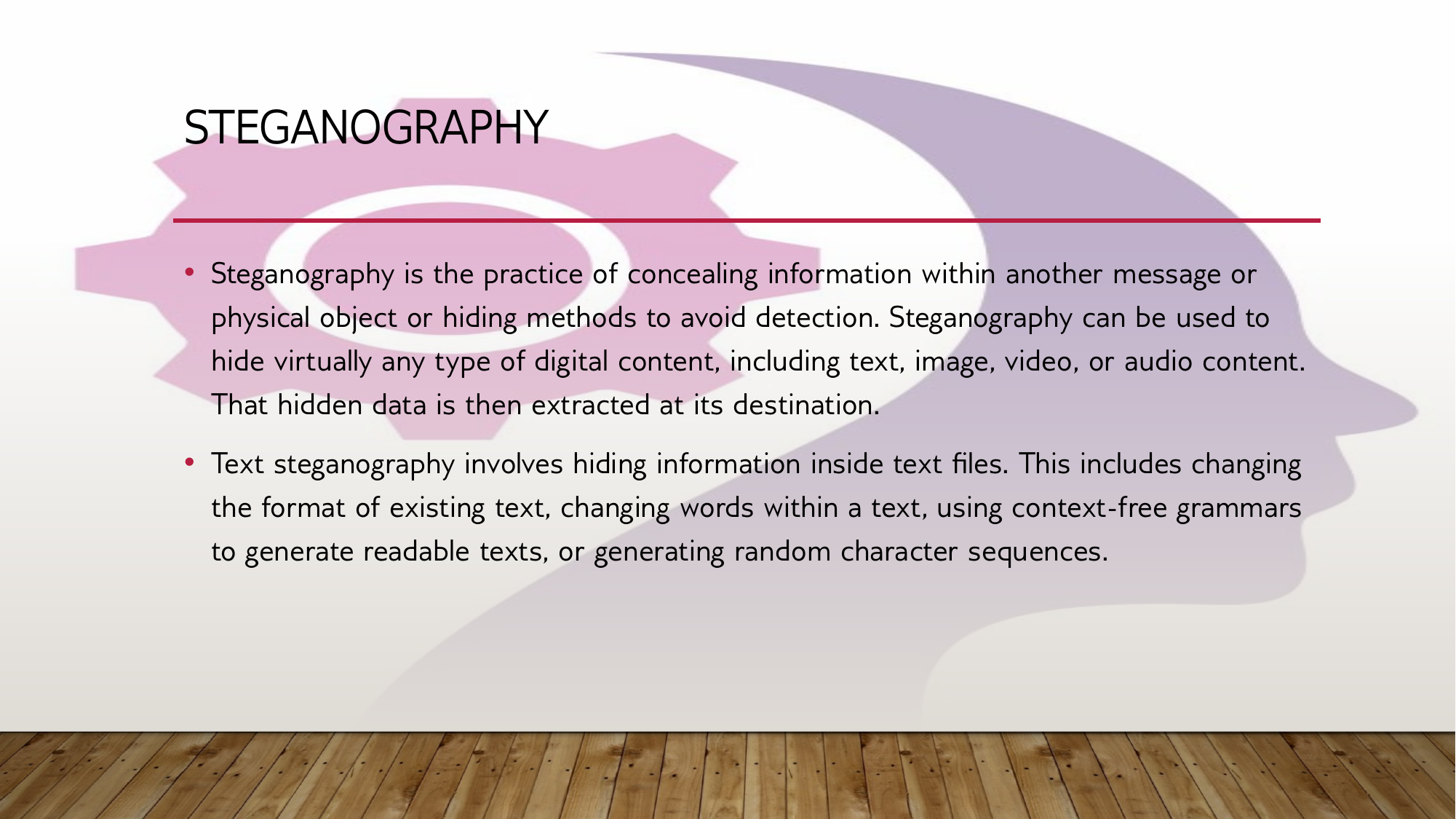

# STEGANOGRAPHY
Steganography is the practice of concealing information within another message or physical object or hiding methods to avoid detection. Steganography can be used to hide virtually any type of digital content, including text, image, video, or audio content. That hidden data is then extracted at its destination.
Text steganography involves hiding information inside text files. This includes changing the format of existing text, changing words within a text, using context-free grammars to generate readable texts, or generating random character sequences.